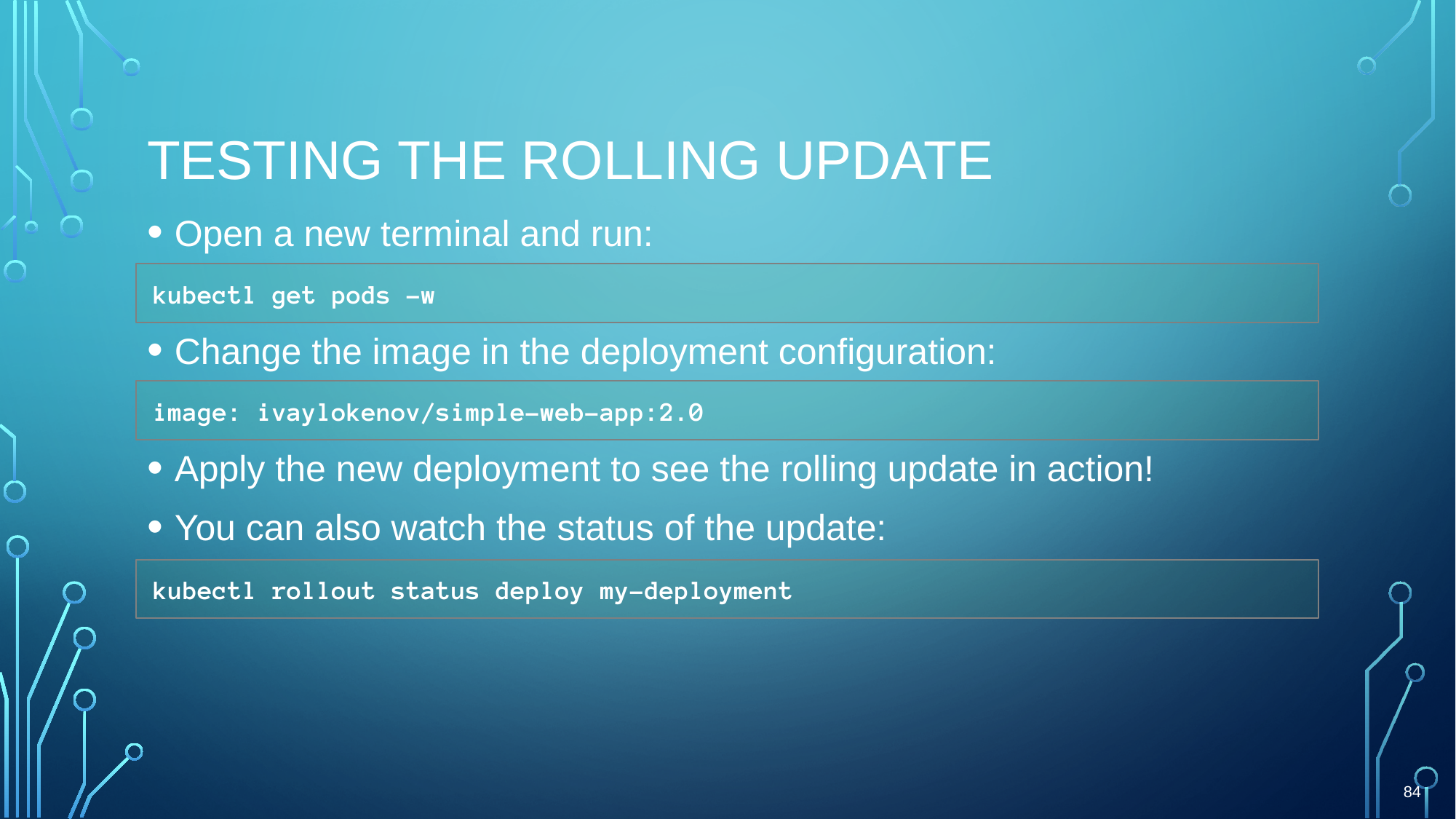

# Testing the rolling update
Open a new terminal and run:

Change the image in the deployment configuration:

Apply the new deployment to see the rolling update in action!
You can also watch the status of the update:
kubectl get pods -w
image: ivaylokenov/simple-web-app:2.0
kubectl rollout status deploy my-deployment
84